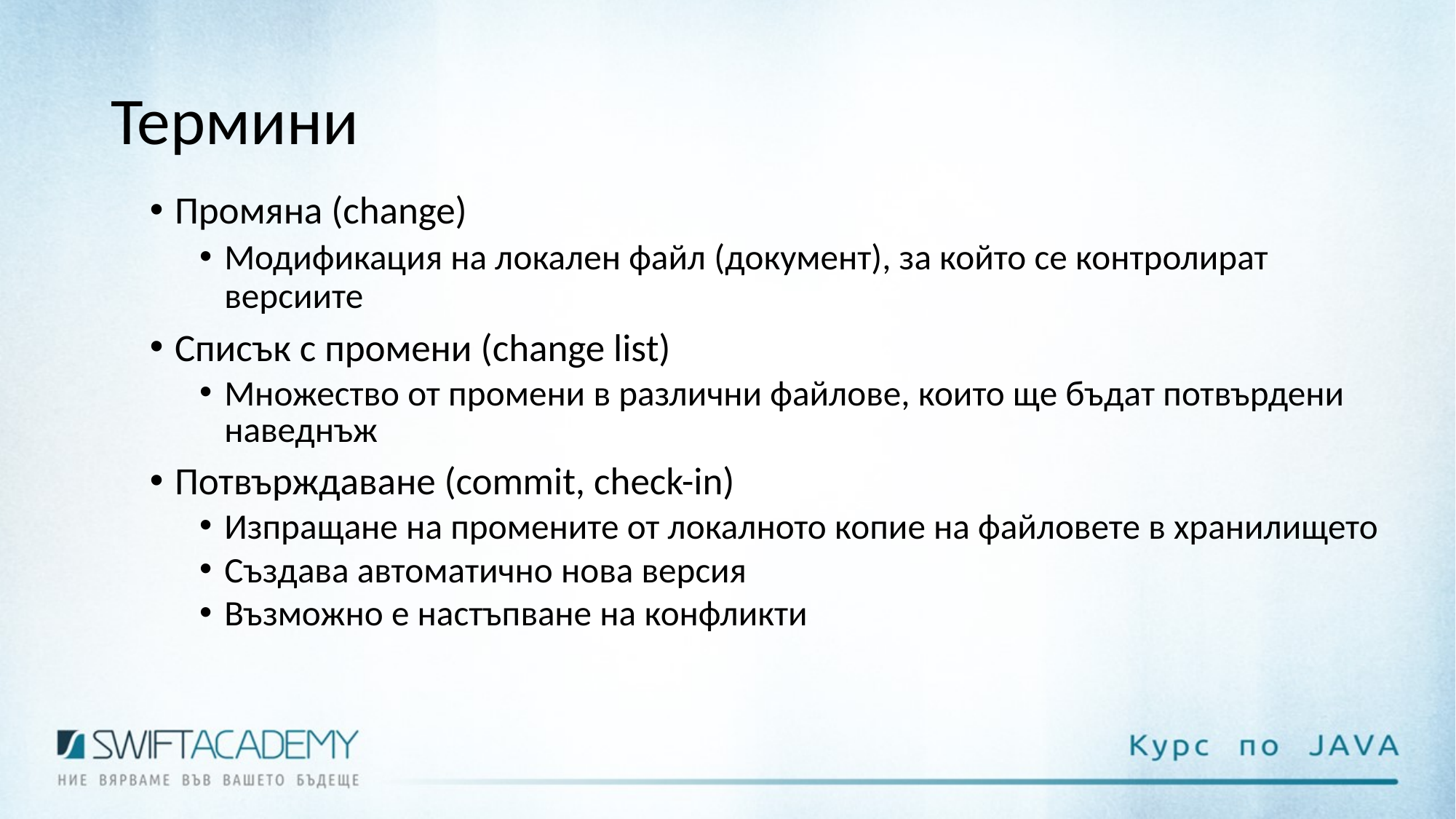

# Термини
Промяна (change)
Модификация на локален файл (документ), за който се контролират версиите
Списък с промени (change list)
Множество от промени в различни файлове, които ще бъдат потвърдени наведнъж
Потвърждаване (commit, check-in)
Изпращане на промените от локалното копие на файловете в хранилището
Създава автоматично нова версия
Възможно е настъпване на конфликти